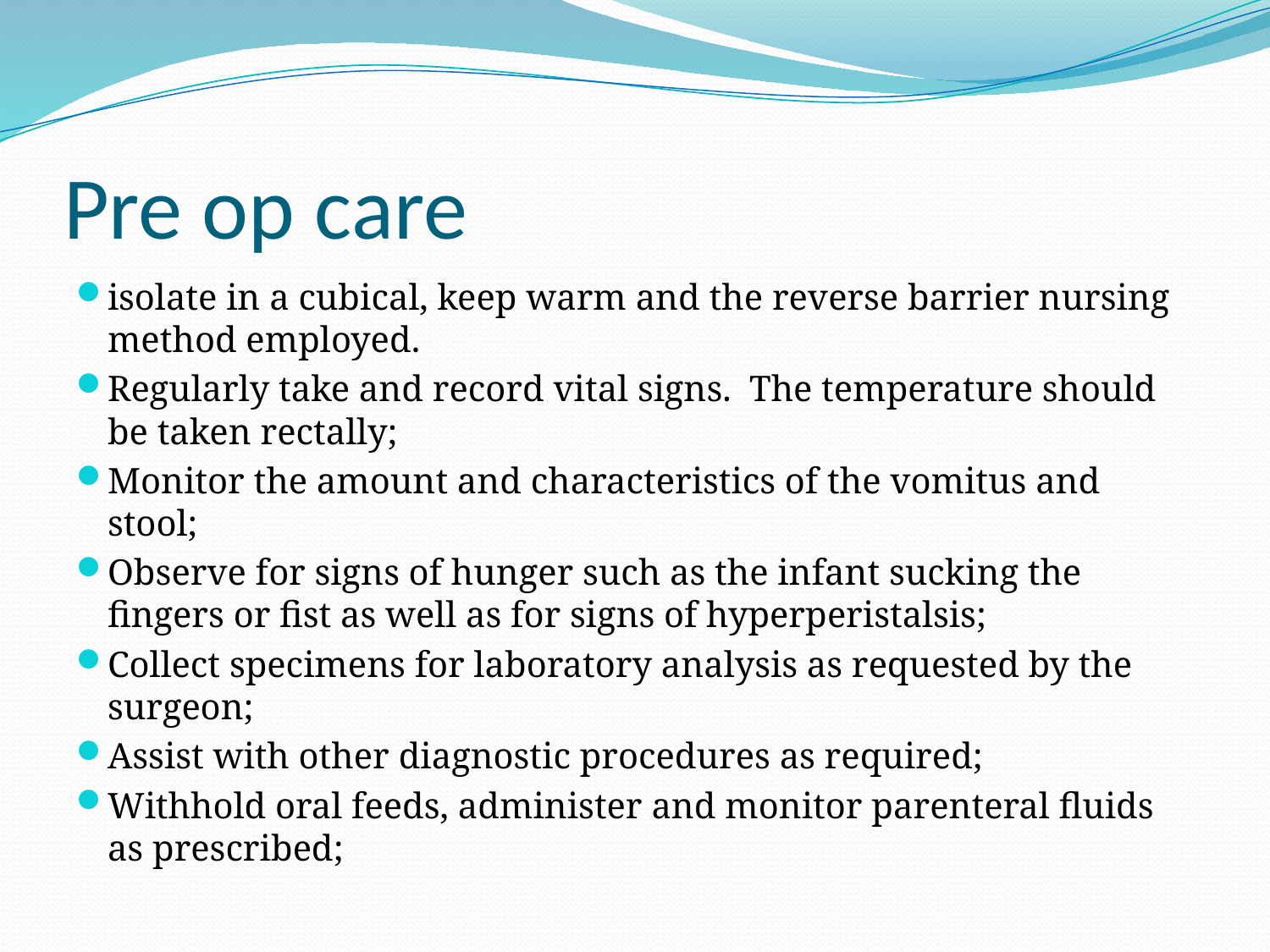

# Pre op care
isolate in a cubical, keep warm and the reverse barrier nursing method employed.
Regularly take and record vital signs.  The temperature should be taken rectally;
Monitor the amount and characteristics of the vomitus and stool;
Observe for signs of hunger such as the infant sucking the fingers or fist as well as for signs of hyperperistalsis;
Collect specimens for laboratory analysis as requested by the surgeon;
Assist with other diagnostic procedures as required;
Withhold oral feeds, administer and monitor parenteral fluids as prescribed;